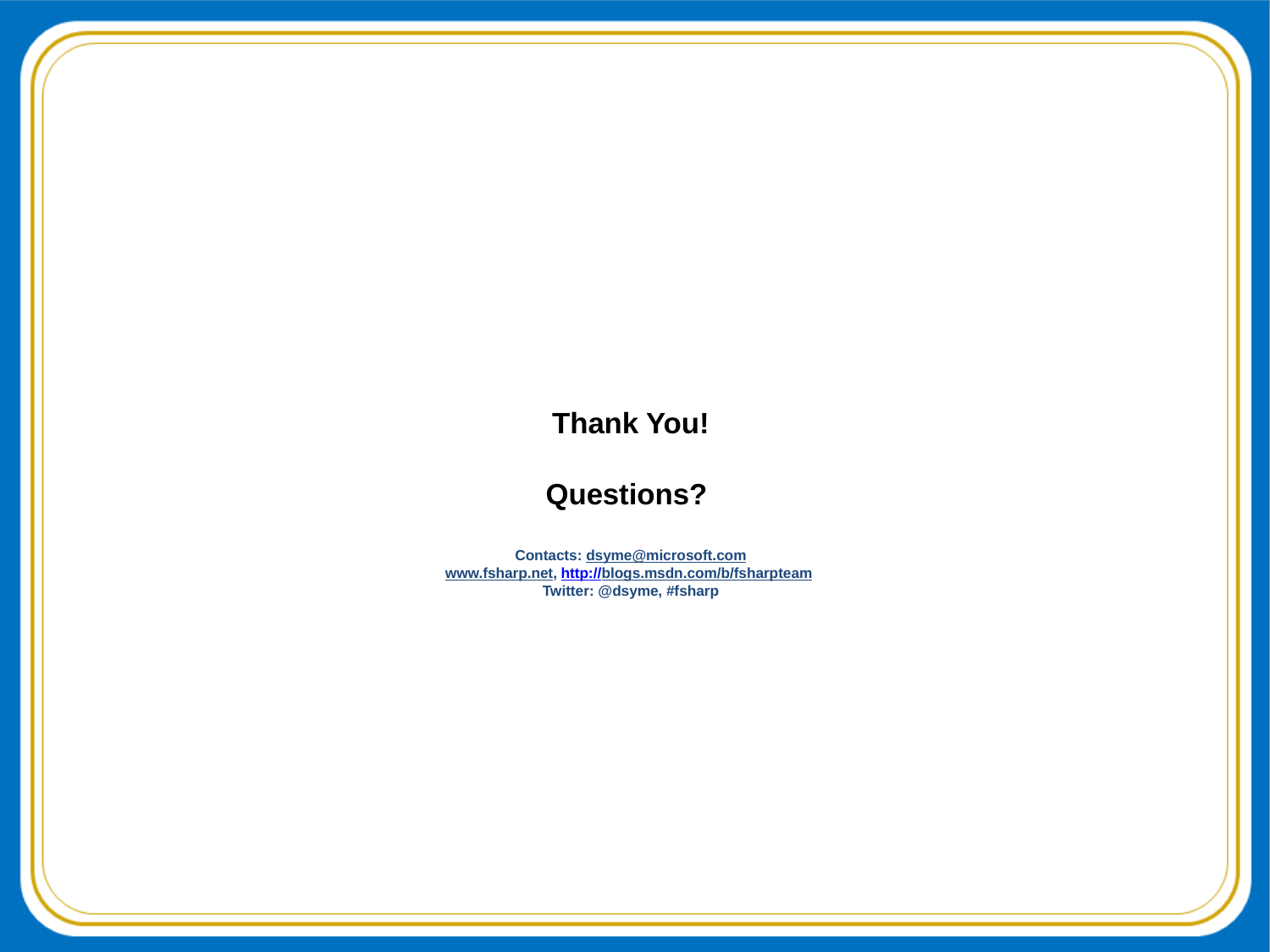

Thank You!
Questions?
Contacts: dsyme@microsoft.com
www.fsharp.net, http://blogs.msdn.com/b/fsharpteam
Twitter: @dsyme, #fsharp